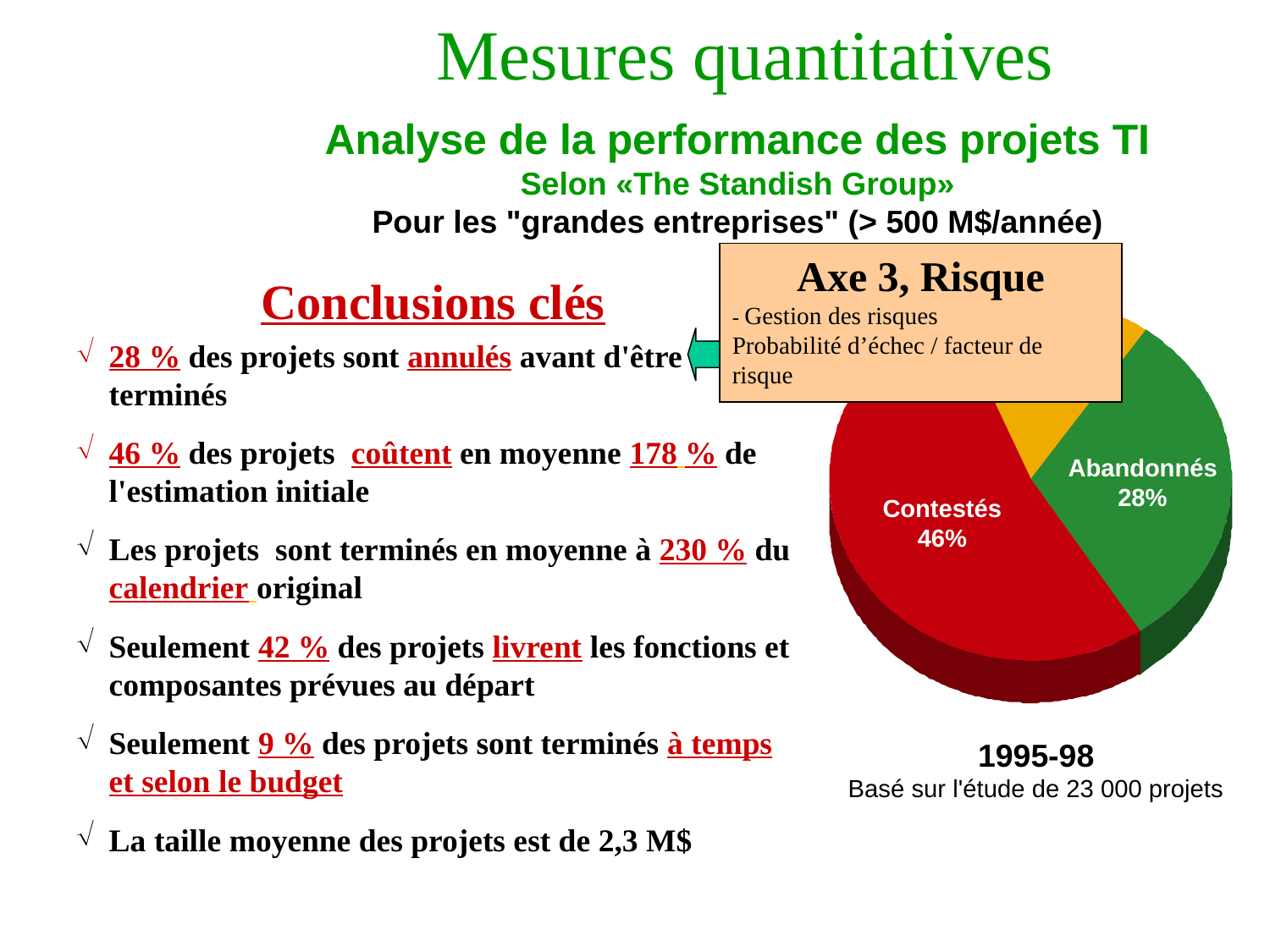

# Mesures quantitatives
Analyse de la performance des projets TI
Selon «The Standish Group»
Pour les "grandes entreprises" (> 500 M$/année)
Axe 3, Risque
- Gestion des risques
Probabilité d’échec / facteur de risque
Conclusions clés
28 % des projets sont annulés avant d'être terminés
46 % des projets  coûtent en moyenne 178 % de l'estimation initiale
Les projets  sont terminés en moyenne à 230 % du calendrier original
Seulement 42 % des projets livrent les fonctions et composantes prévues au départ
Seulement 9 % des projets sont terminés à temps et selon le budget
La taille moyenne des projets est de 2,3 M$

Réussissent
26%

Abandonnés
28%

Contestés
46%

1995-98
Basé sur l'étude de 23 000 projets